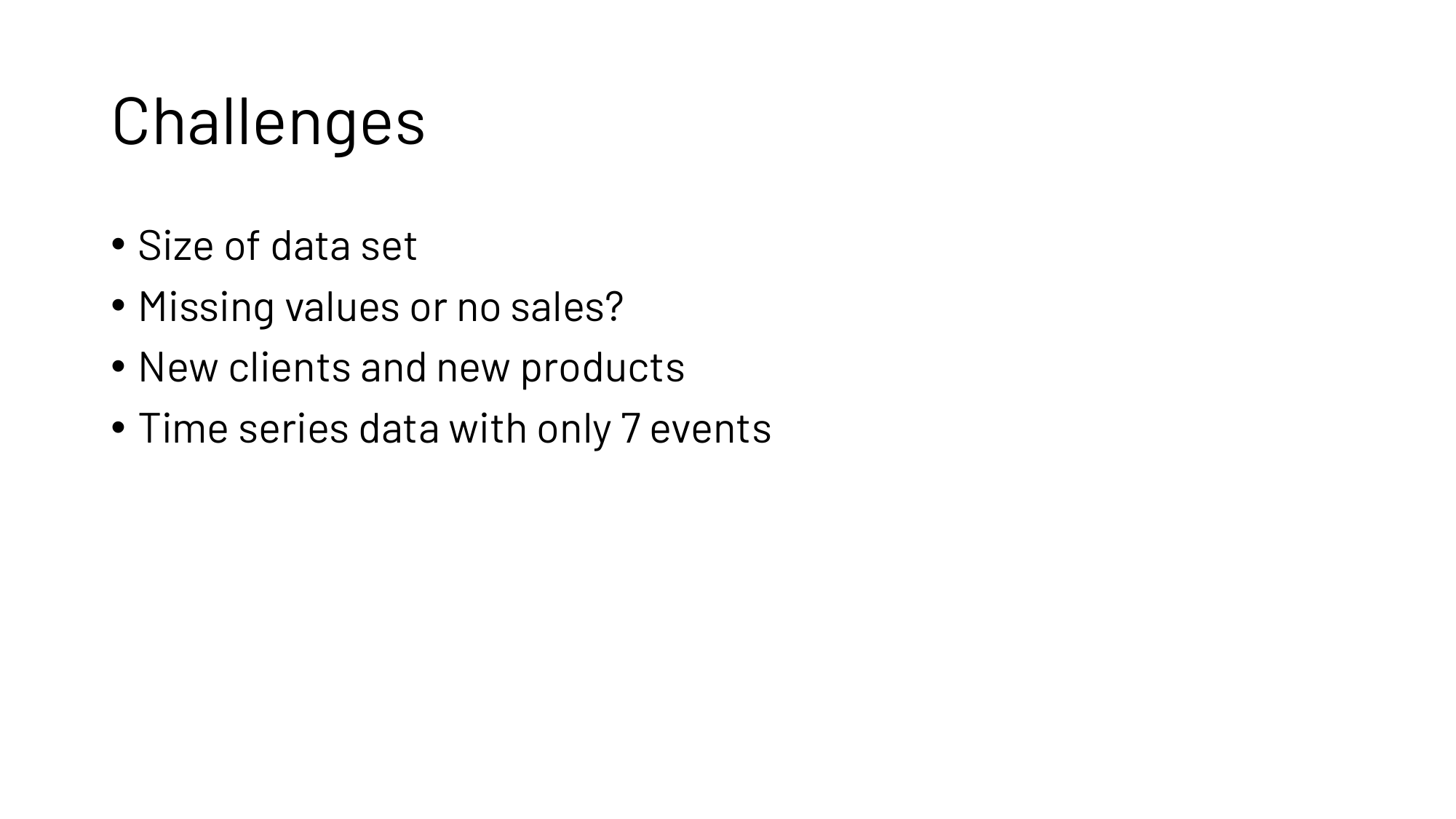

# Challenges
Size of data set
Missing values or no sales?
New clients and new products
Time series data with only 7 events